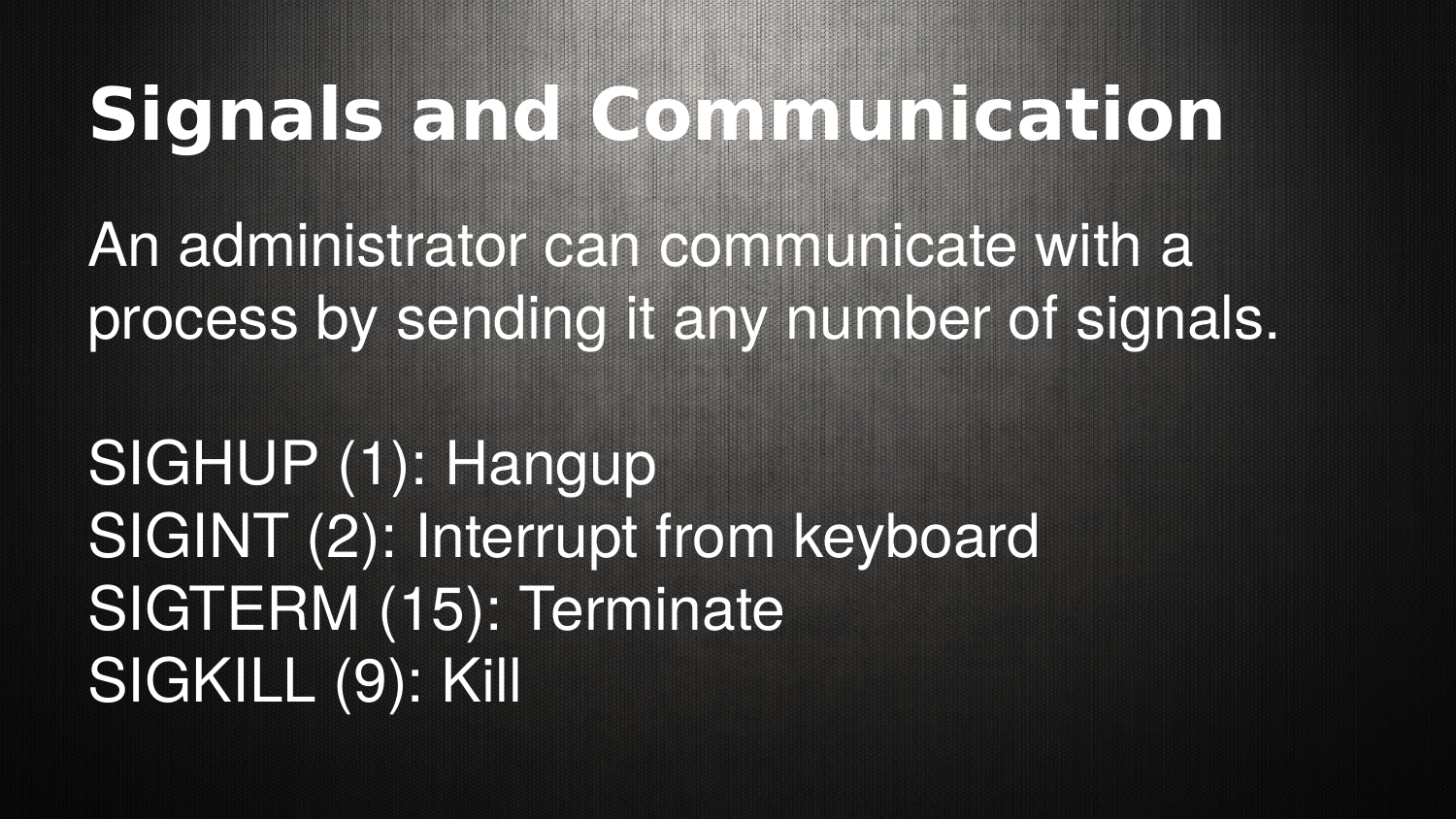

# Signals and Communication
An administrator can communicate with a process by sending it any number of signals.

SIGHUP (1): Hangup
SIGINT (2): Interrupt from keyboard
SIGTERM (15): Terminate
SIGKILL (9): Kill